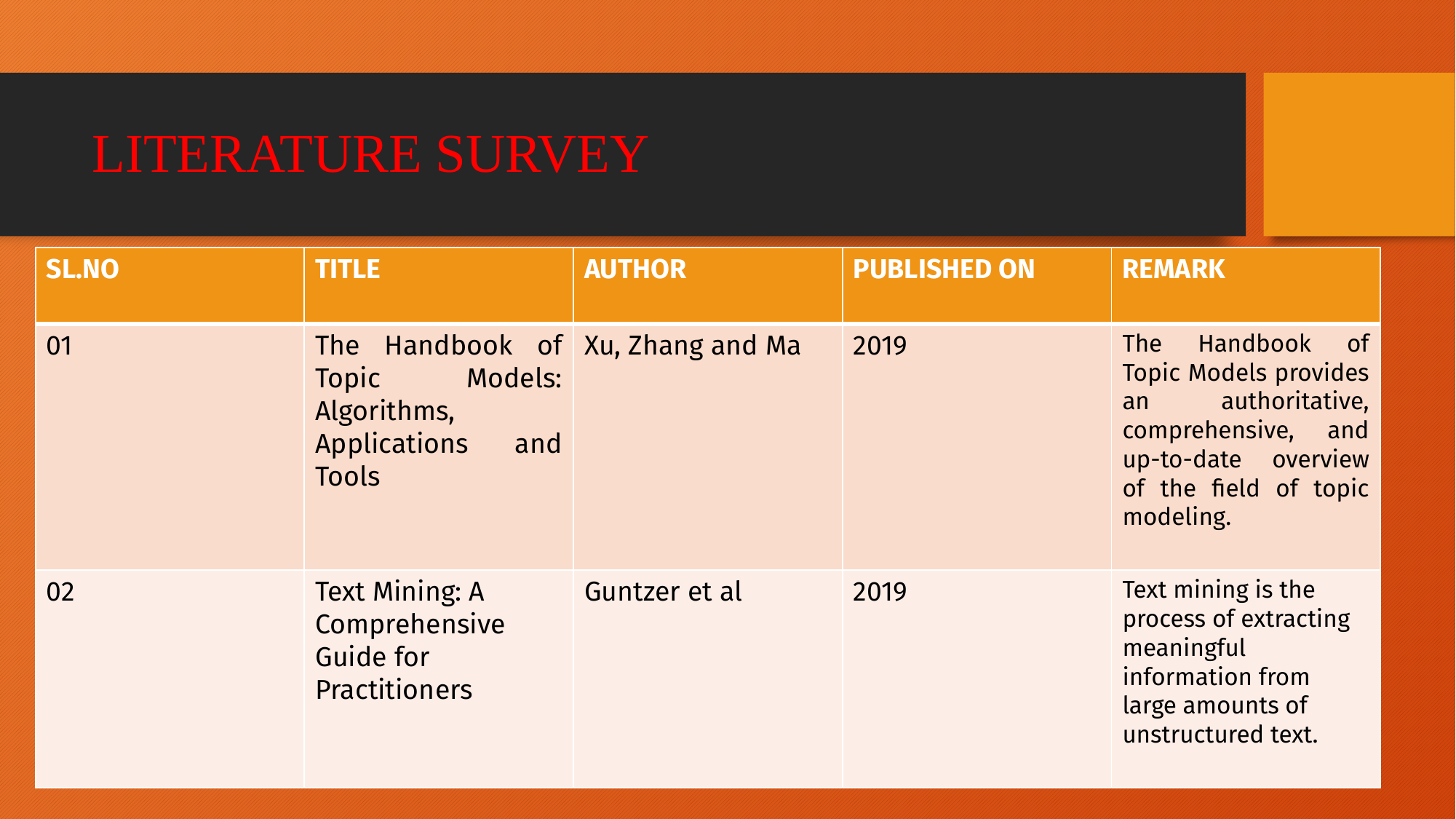

# LITERATURE SURVEY
| SL.NO | TITLE | AUTHOR | PUBLISHED ON | REMARK |
| --- | --- | --- | --- | --- |
| 01 | The Handbook of Topic Models: Algorithms, Applications and Tools | Xu, Zhang and Ma | 2019 | The Handbook of Topic Models provides an authoritative, comprehensive, and up-to-date overview of the field of topic modeling. |
| 02 | Text Mining: A Comprehensive Guide for Practitioners | Guntzer et al | 2019 | Text mining is the process of extracting meaningful information from large amounts of unstructured text. |